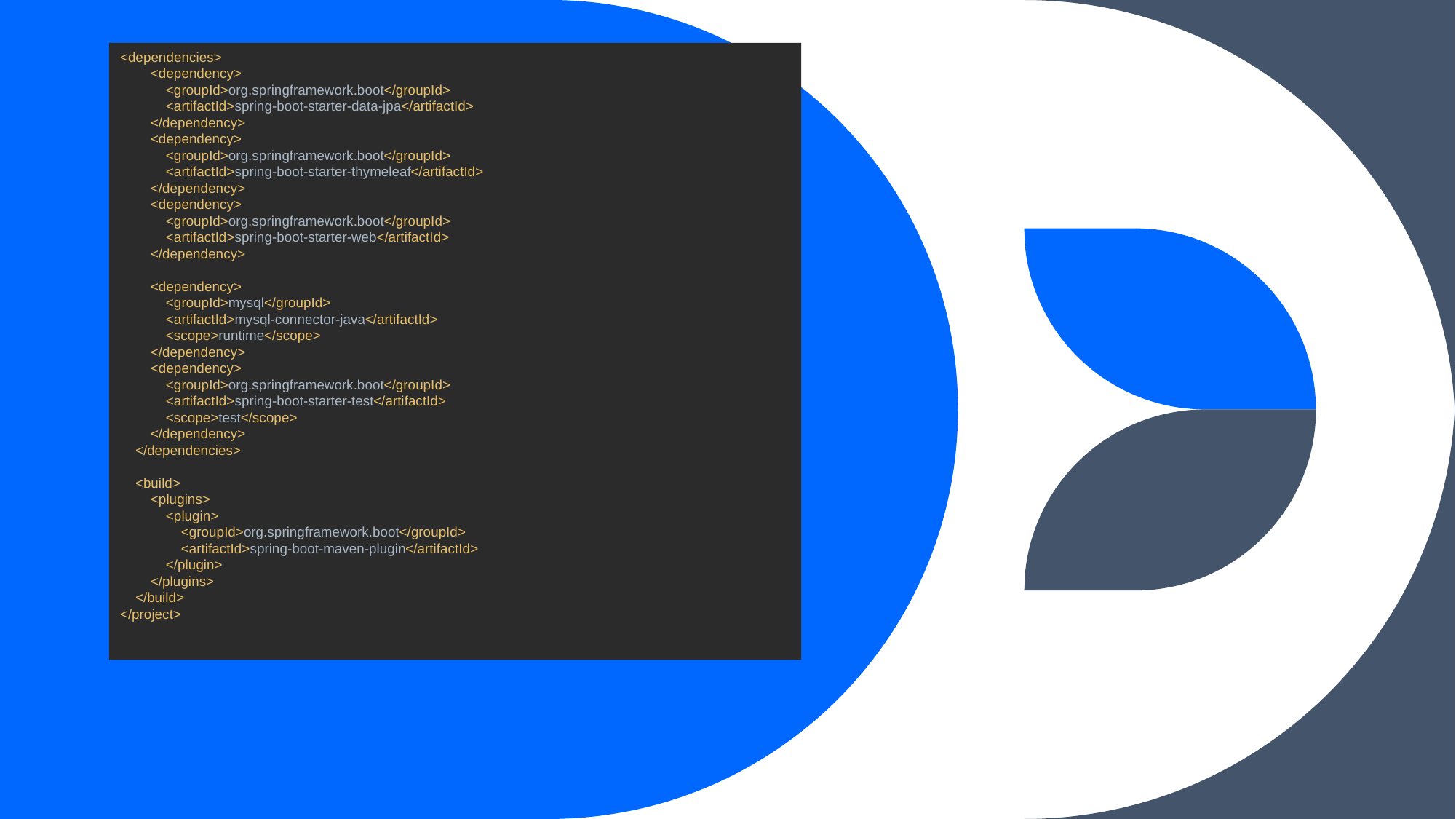

<dependencies>
        <dependency>
            <groupId>org.springframework.boot</groupId>
            <artifactId>spring-boot-starter-data-jpa</artifactId>
        </dependency>
        <dependency>
            <groupId>org.springframework.boot</groupId>
            <artifactId>spring-boot-starter-thymeleaf</artifactId>
        </dependency>
        <dependency>
            <groupId>org.springframework.boot</groupId>
            <artifactId>spring-boot-starter-web</artifactId>
        </dependency>
        <dependency>
            <groupId>mysql</groupId>
            <artifactId>mysql-connector-java</artifactId>
            <scope>runtime</scope>
        </dependency>
        <dependency>
            <groupId>org.springframework.boot</groupId>
            <artifactId>spring-boot-starter-test</artifactId>
            <scope>test</scope>
        </dependency>
    </dependencies>
    <build>
        <plugins>
            <plugin>
                <groupId>org.springframework.boot</groupId>
                <artifactId>spring-boot-maven-plugin</artifactId>
            </plugin>
        </plugins>
    </build>
</project>